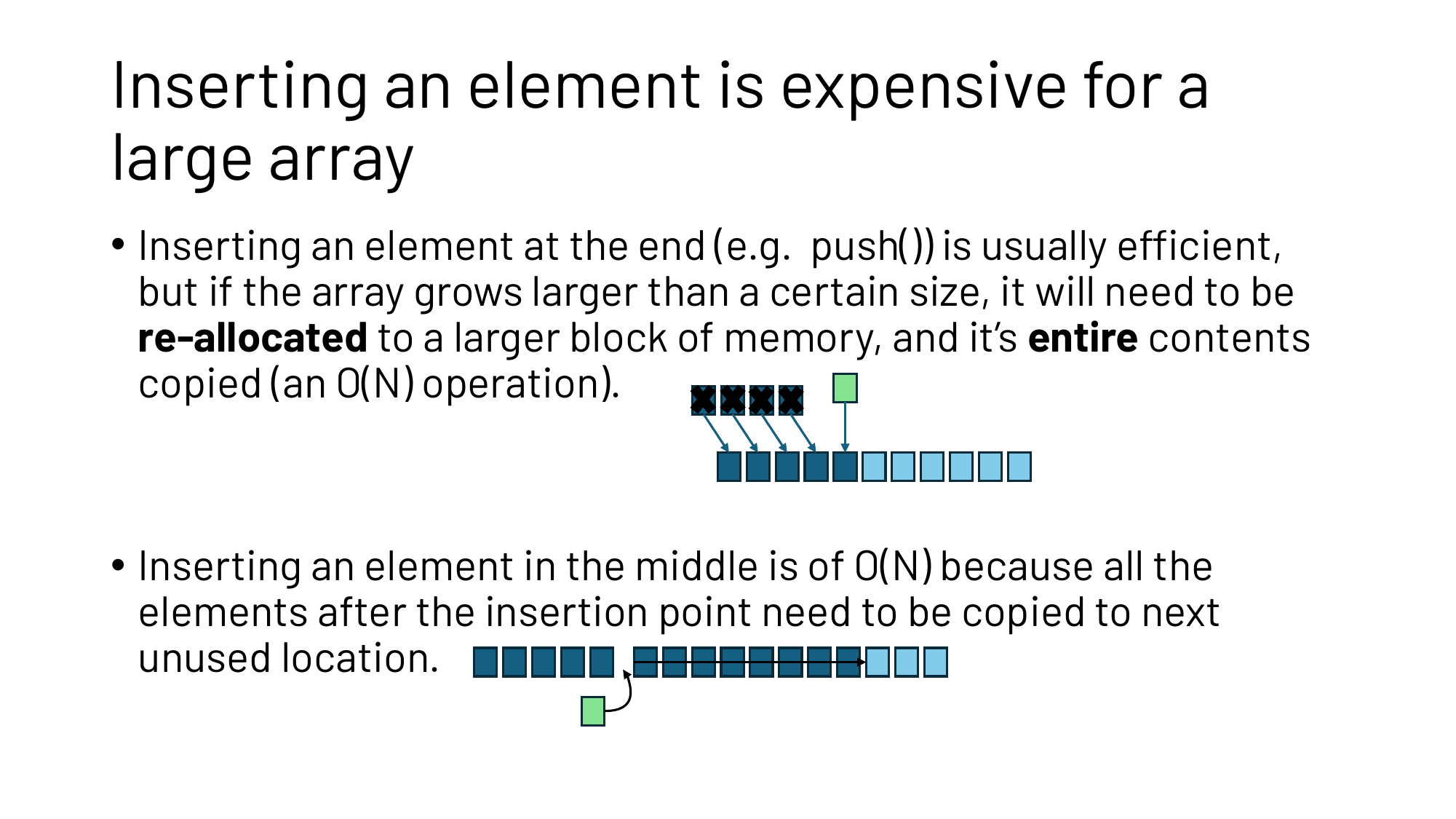

# Inserting an element is expensive for a large array
Inserting an element at the end (e.g.  push()) is usually efficient, but if the array grows larger than a certain size, it will need to be re-allocated to a larger block of memory, and it’s entire contents copied (an O(N) operation).

Inserting an element in the middle is of O(N) because all the elements after the insertion point need to be copied to next unused location.